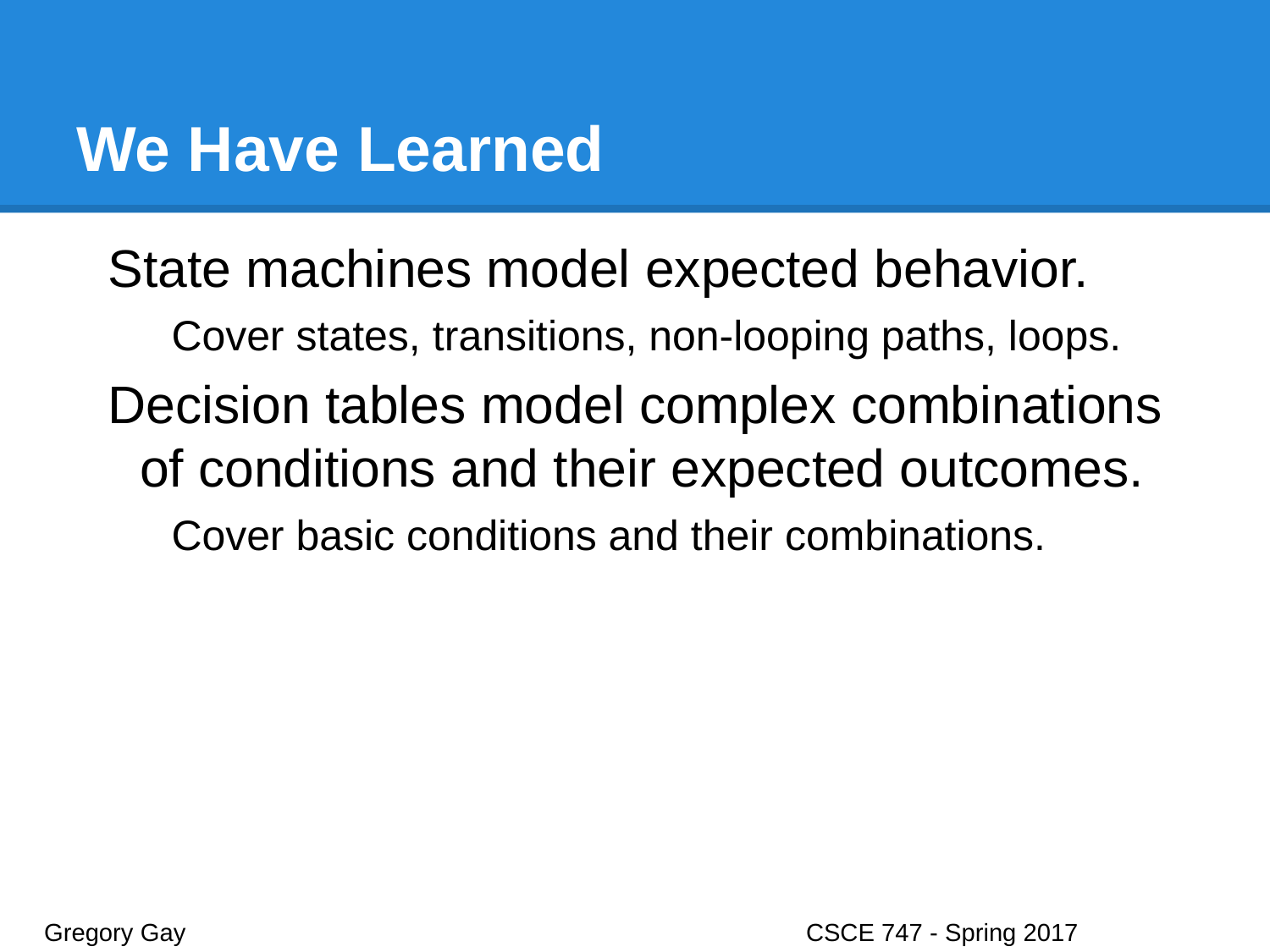

# We Have Learned
State machines model expected behavior.
Cover states, transitions, non-looping paths, loops.
Decision tables model complex combinations of conditions and their expected outcomes.
Cover basic conditions and their combinations.
Gregory Gay					CSCE 747 - Spring 2017							35